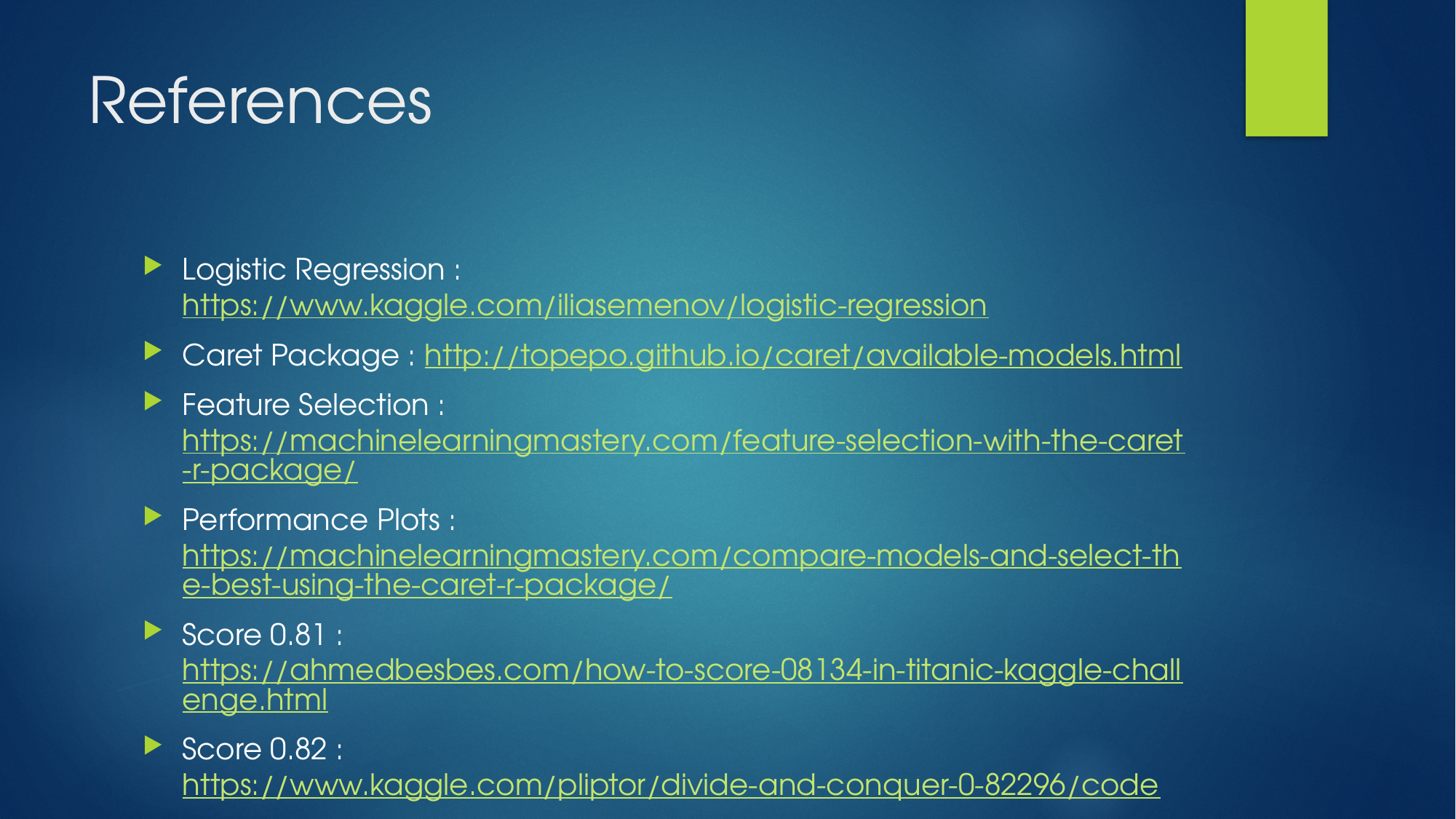

# References
Logistic Regression : https://www.kaggle.com/iliasemenov/logistic-regression
Caret Package : http://topepo.github.io/caret/available-models.html
Feature Selection : https://machinelearningmastery.com/feature-selection-with-the-caret-r-package/
Performance Plots : https://machinelearningmastery.com/compare-models-and-select-the-best-using-the-caret-r-package/
Score 0.81 : https://ahmedbesbes.com/how-to-score-08134-in-titanic-kaggle-challenge.html
Score 0.82 : https://www.kaggle.com/pliptor/divide-and-conquer-0-82296/code